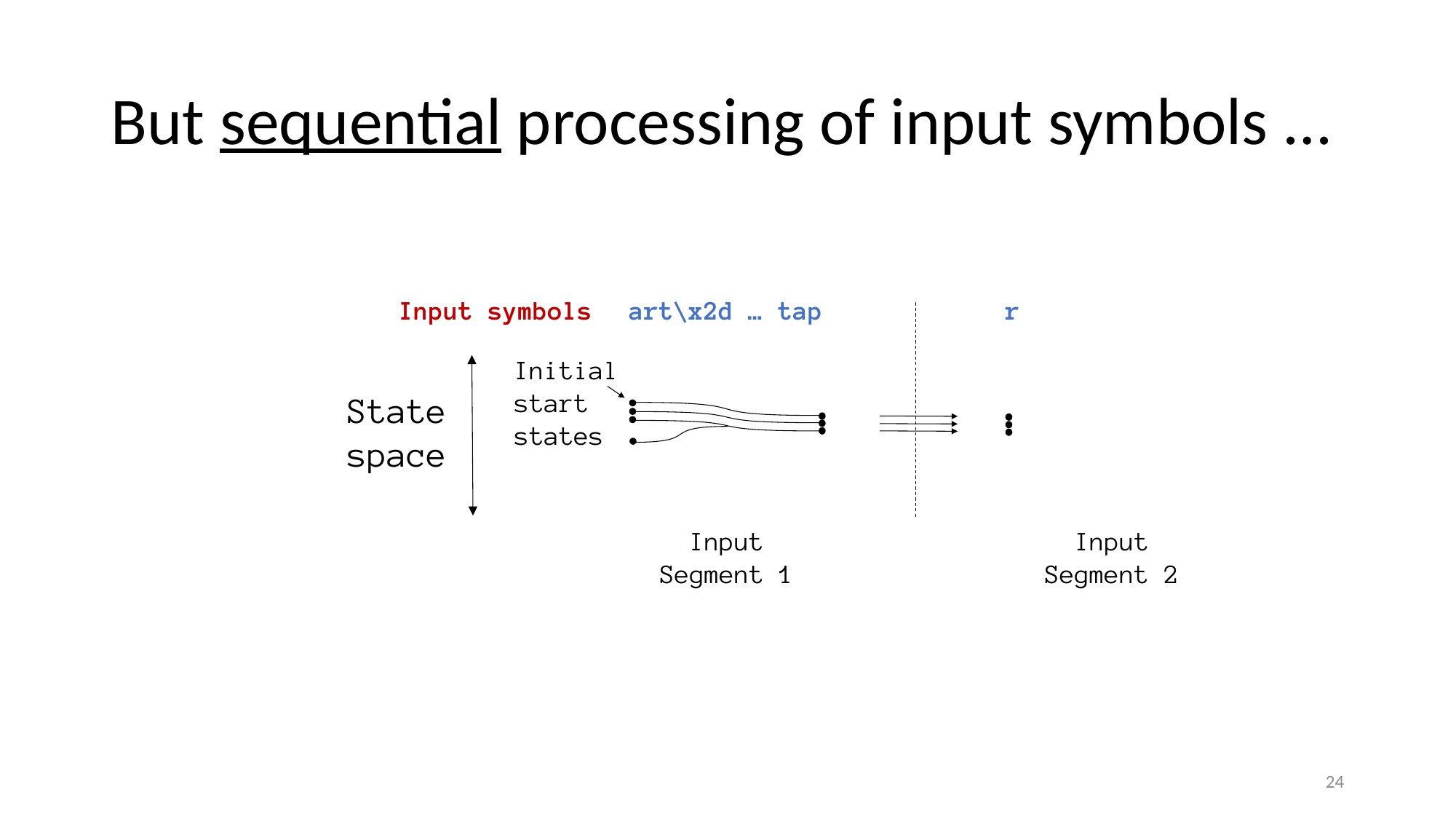

# But sequential processing of input symbols …
Input symbols
r
art\x2d … tap
Initial start states
State
space

Input Segment 2
Input Segment 1
24